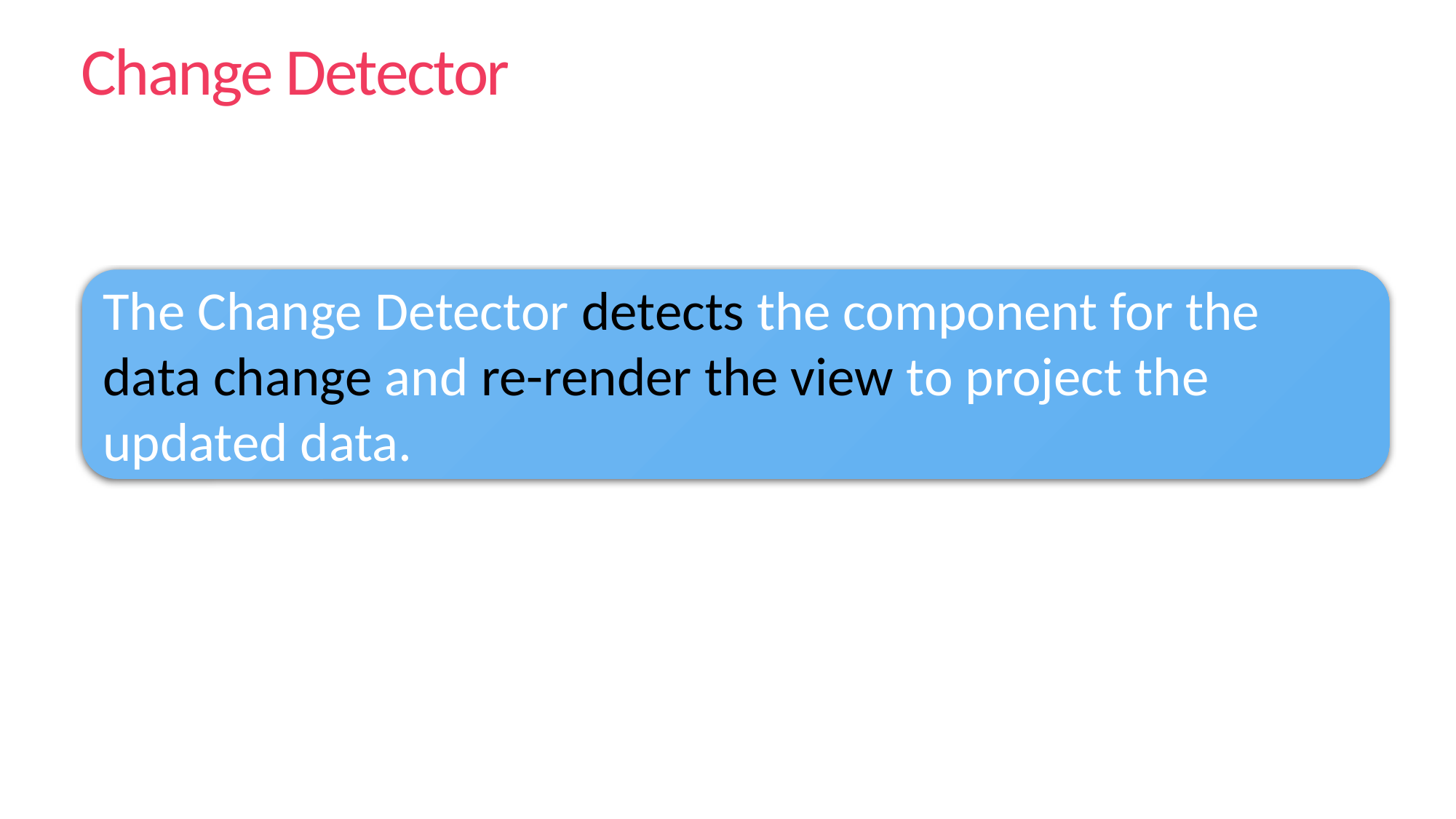

# Change Detector
The Change Detector detects the component for the data change and re-render the view to project the updated data.